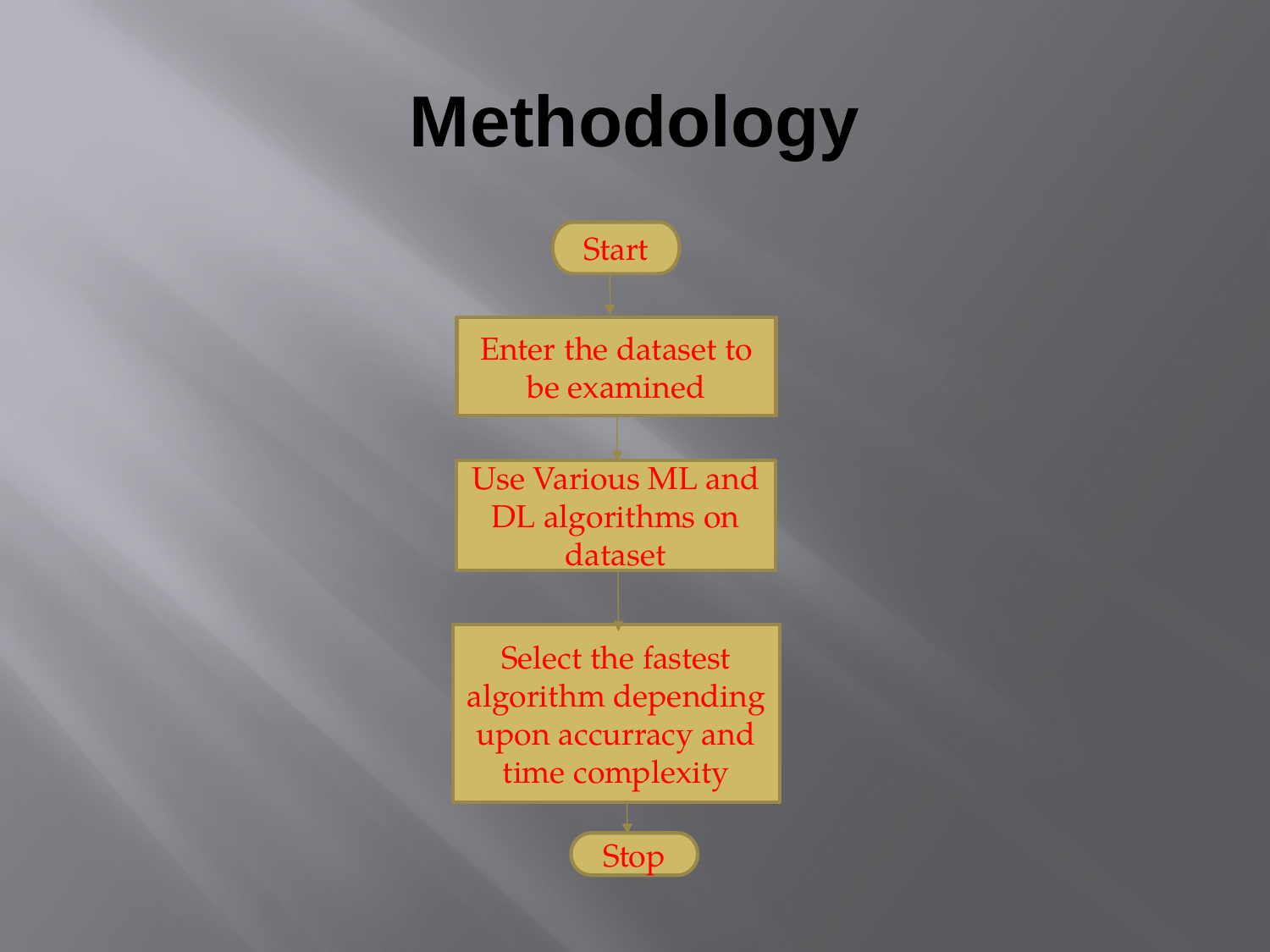

# Methodology

Start
Enter the dataset to be examined
Use Various ML and DL algorithms on dataset
Select the fastest algorithm depending upon accurracy and time complexity
Stop